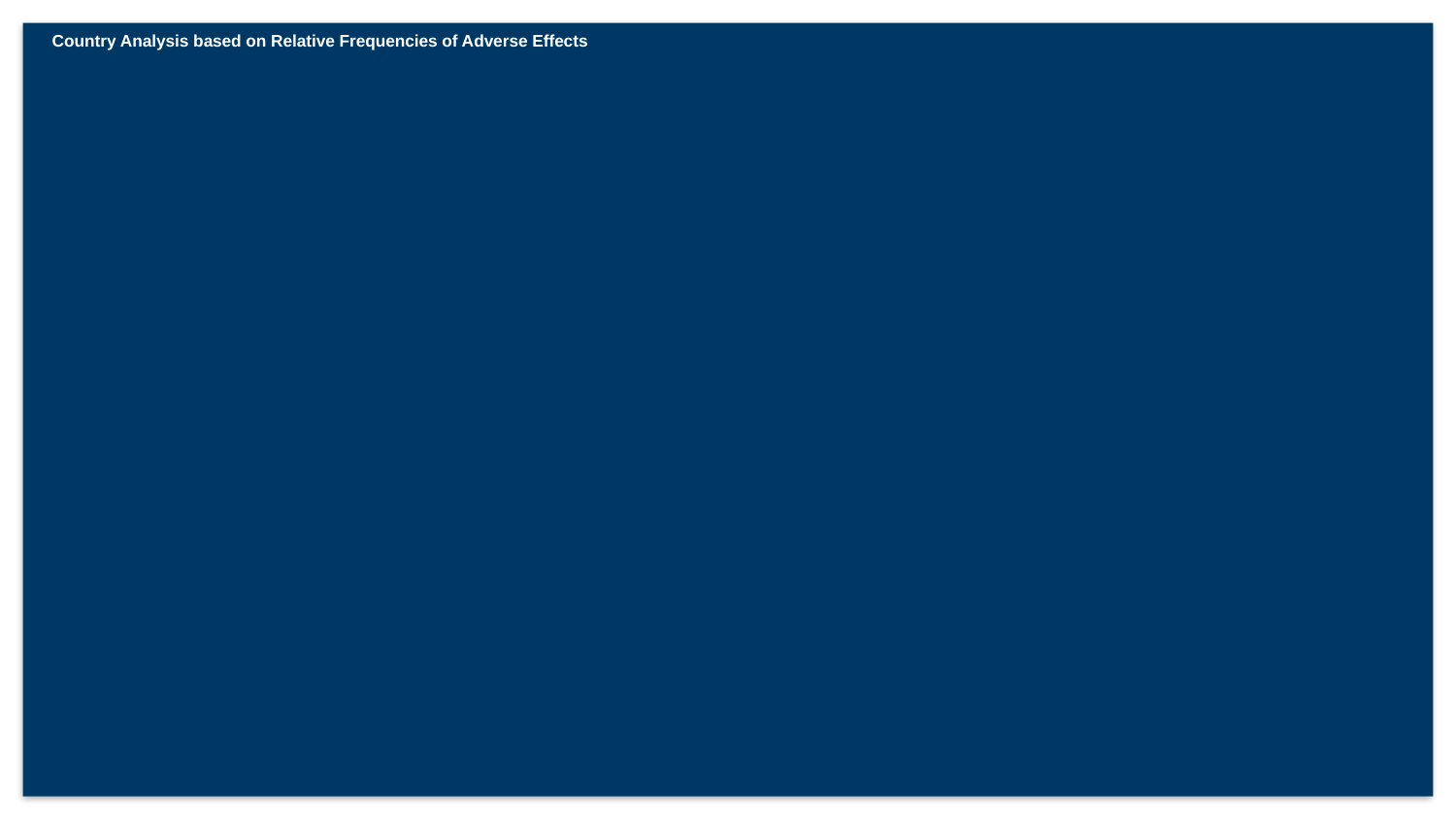

# Country Analysis based on Relative Frequencies of Adverse Effects